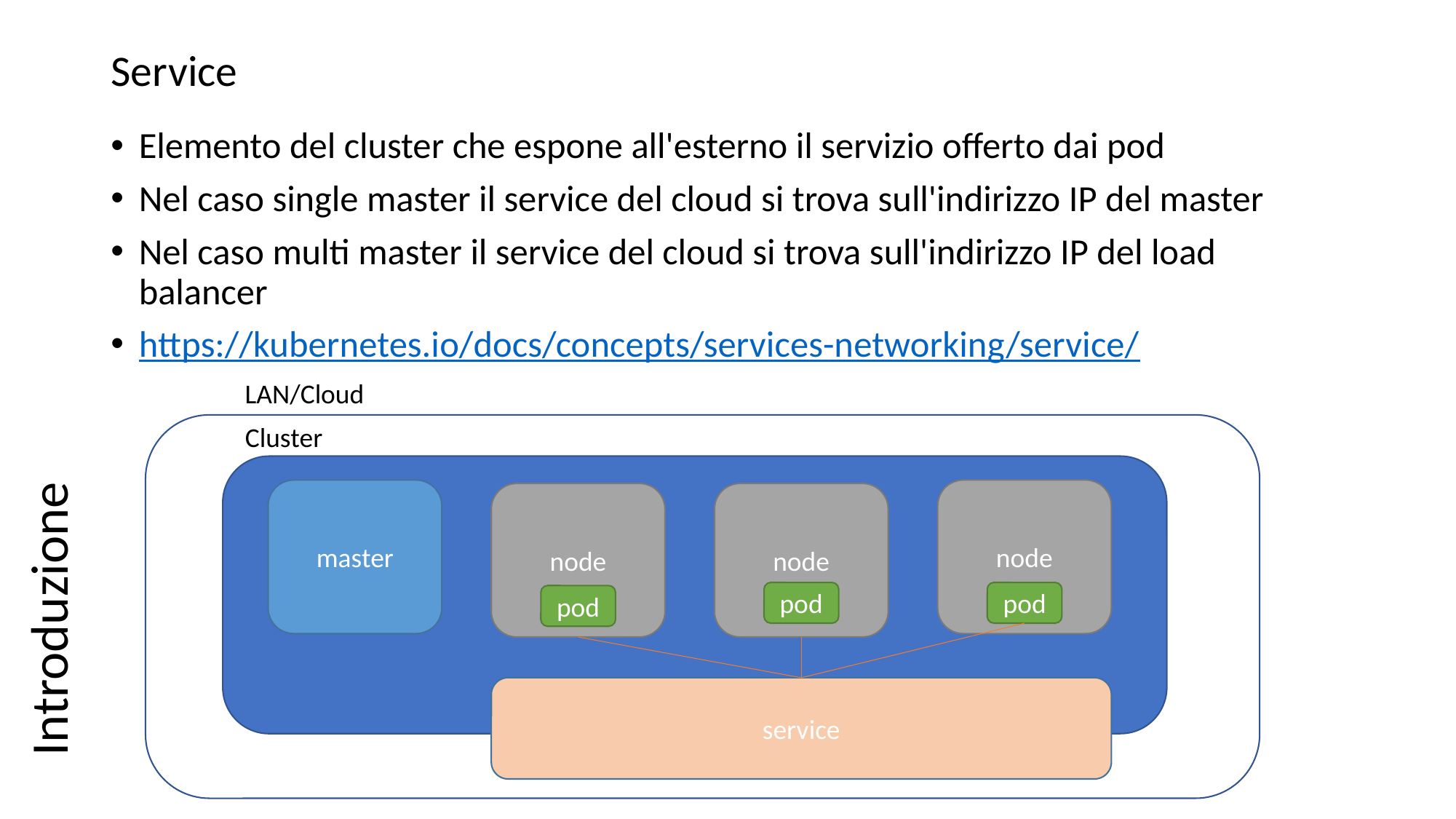

# Service
Introduzione
Elemento del cluster che espone all'esterno il servizio offerto dai pod
Nel caso single master il service del cloud si trova sull'indirizzo IP del master
Nel caso multi master il service del cloud si trova sull'indirizzo IP del load balancer
https://kubernetes.io/docs/concepts/services-networking/service/

LAN/Cloud

Cluster

master
node
node
node
pod
pod
pod
service